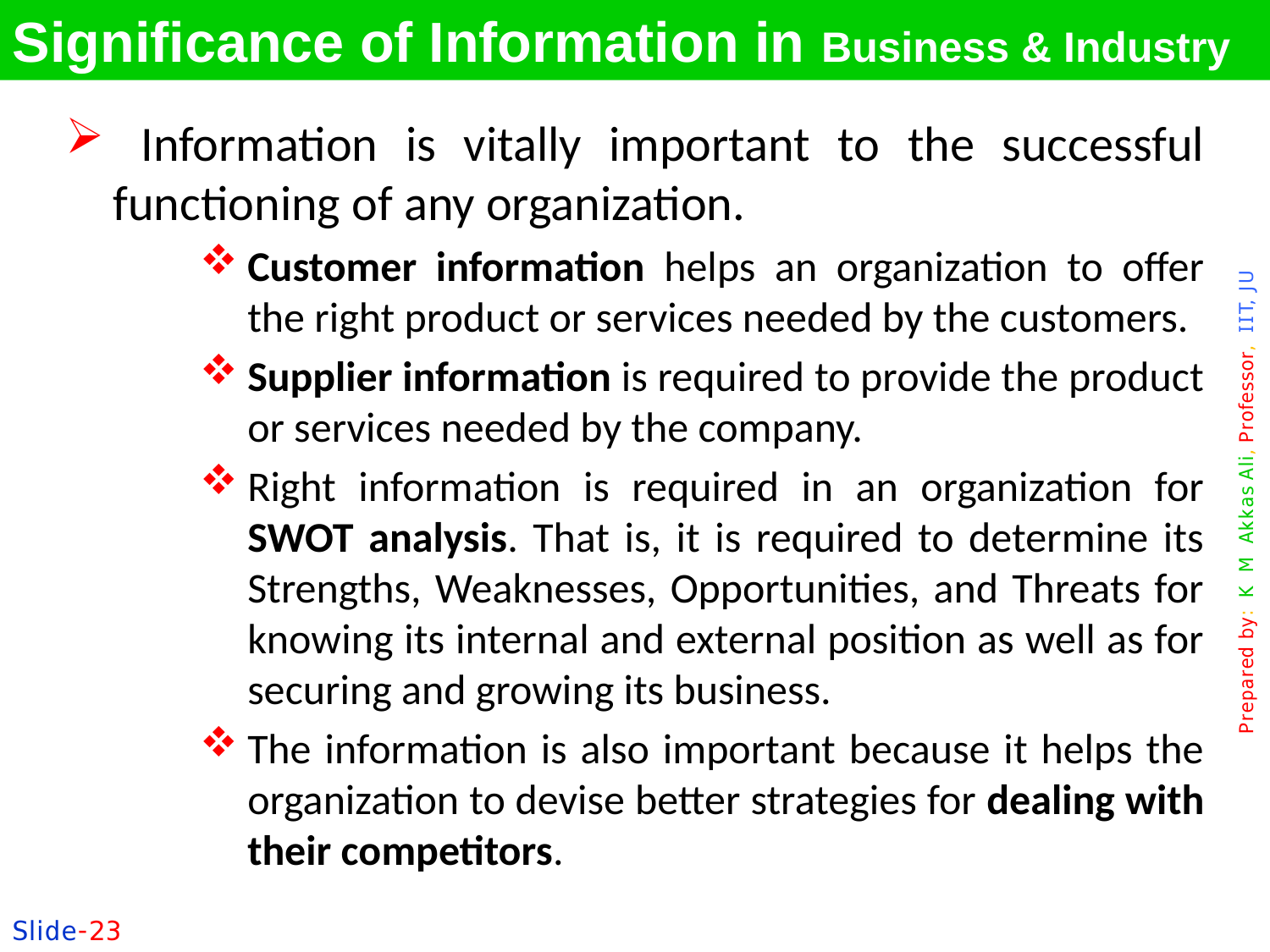

Significance of Information in Business & Industry
 Information is vitally important to the successful functioning of any organization.
Customer information helps an organization to offer the right product or services needed by the customers.
Supplier information is required to provide the product or services needed by the company.
Right information is required in an organization for SWOT analysis. That is, it is required to determine its Strengths, Weaknesses, Opportunities, and Threats for knowing its internal and external position as well as for securing and growing its business.
The information is also important because it helps the organization to devise better strategies for dealing with their competitors.
Slide-23